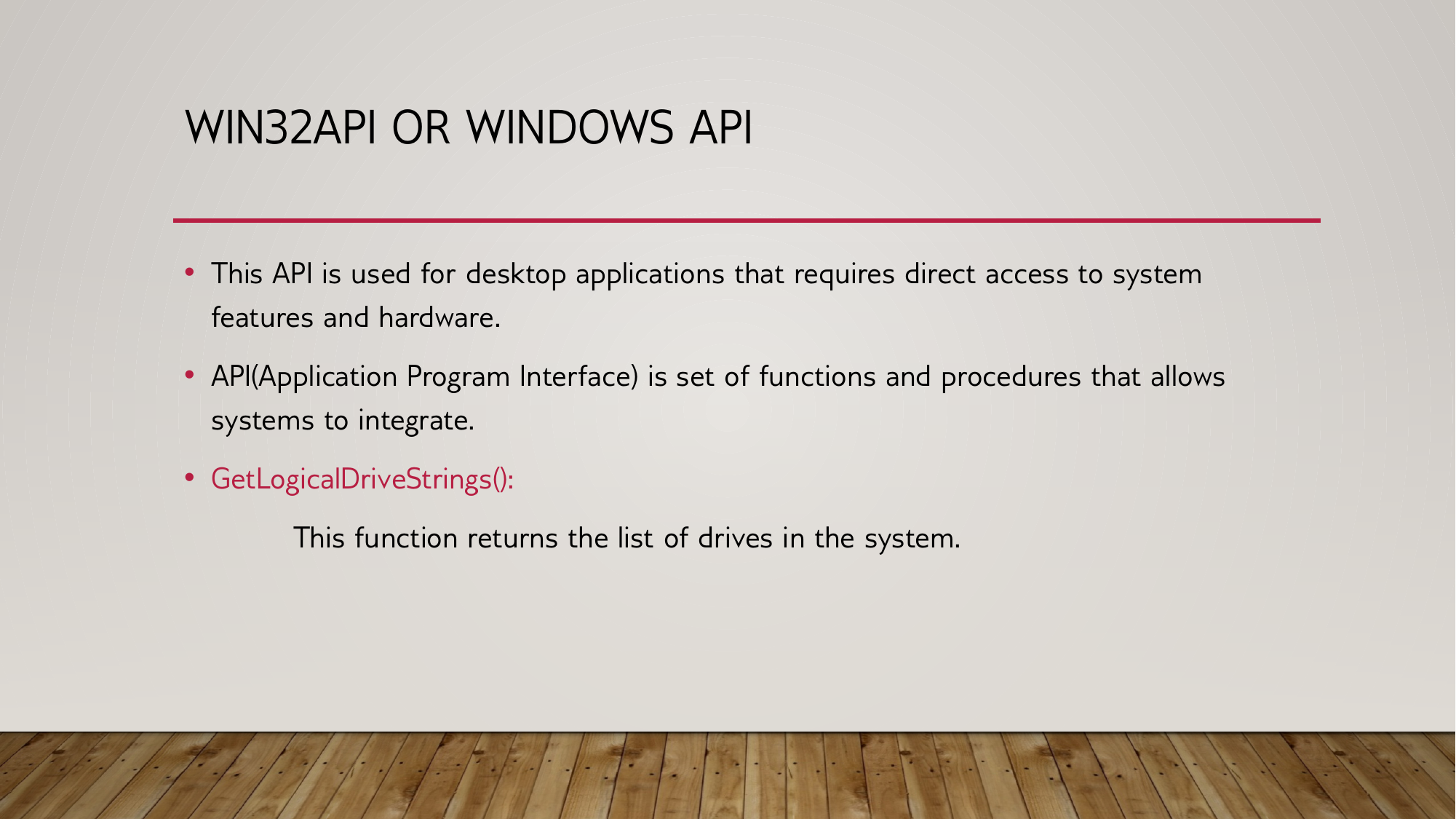

# Win32api or windows api
This API is used for desktop applications that requires direct access to system features and hardware.
API(Application Program Interface) is set of functions and procedures that allows systems to integrate.
GetLogicalDriveStrings():
 	This function returns the list of drives in the system.